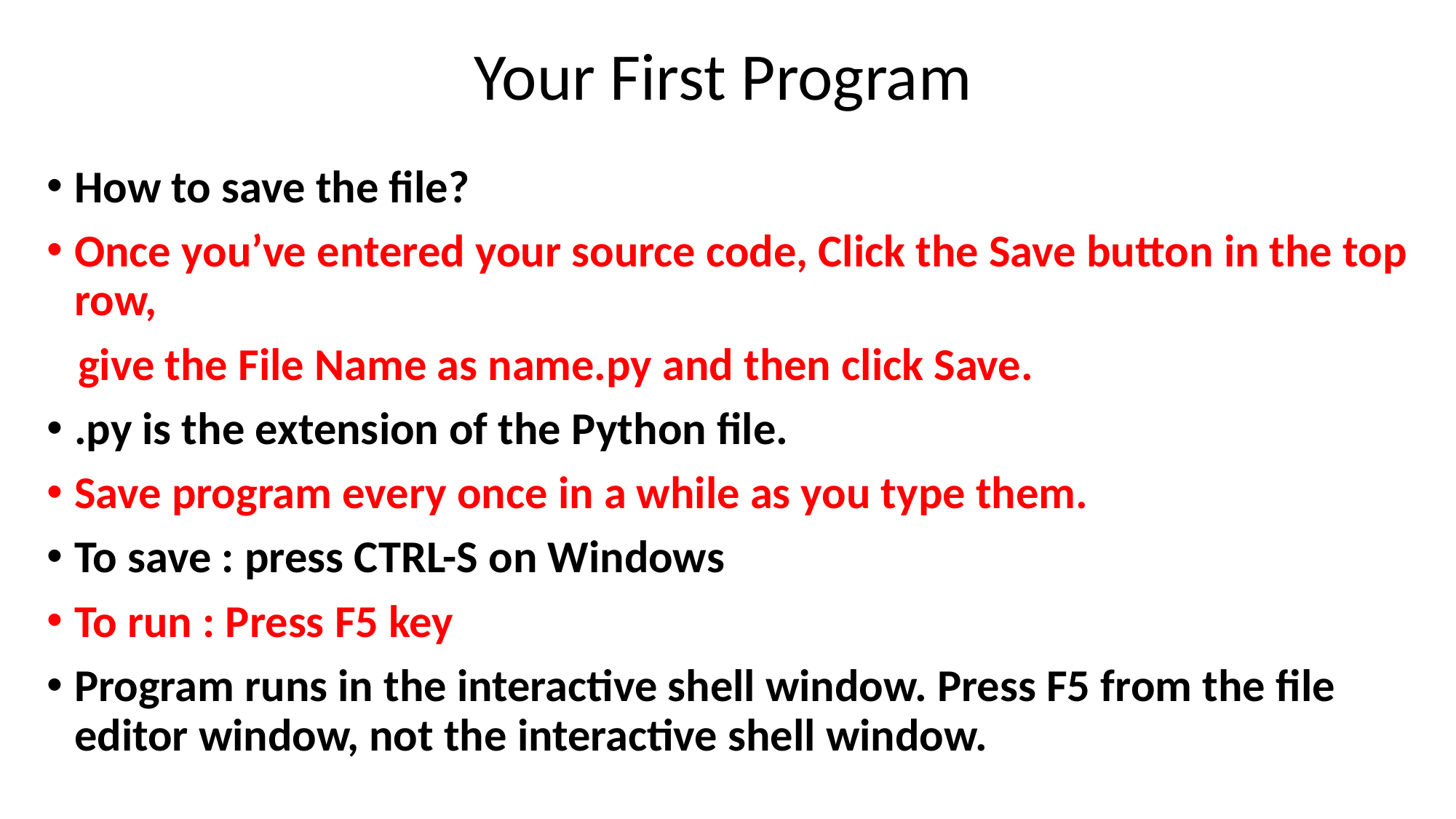

# Your First Program
How to save the file?
Once you’ve entered your source code, Click the Save button in the top row,
   give the File Name as name.py and then click Save.
.py is the extension of the Python file.
Save program every once in a while as you type them.
To save : press CTRL-S on Windows
To run : Press F5 key
Program runs in the interactive shell window. Press F5 from the file editor window, not the interactive shell window.